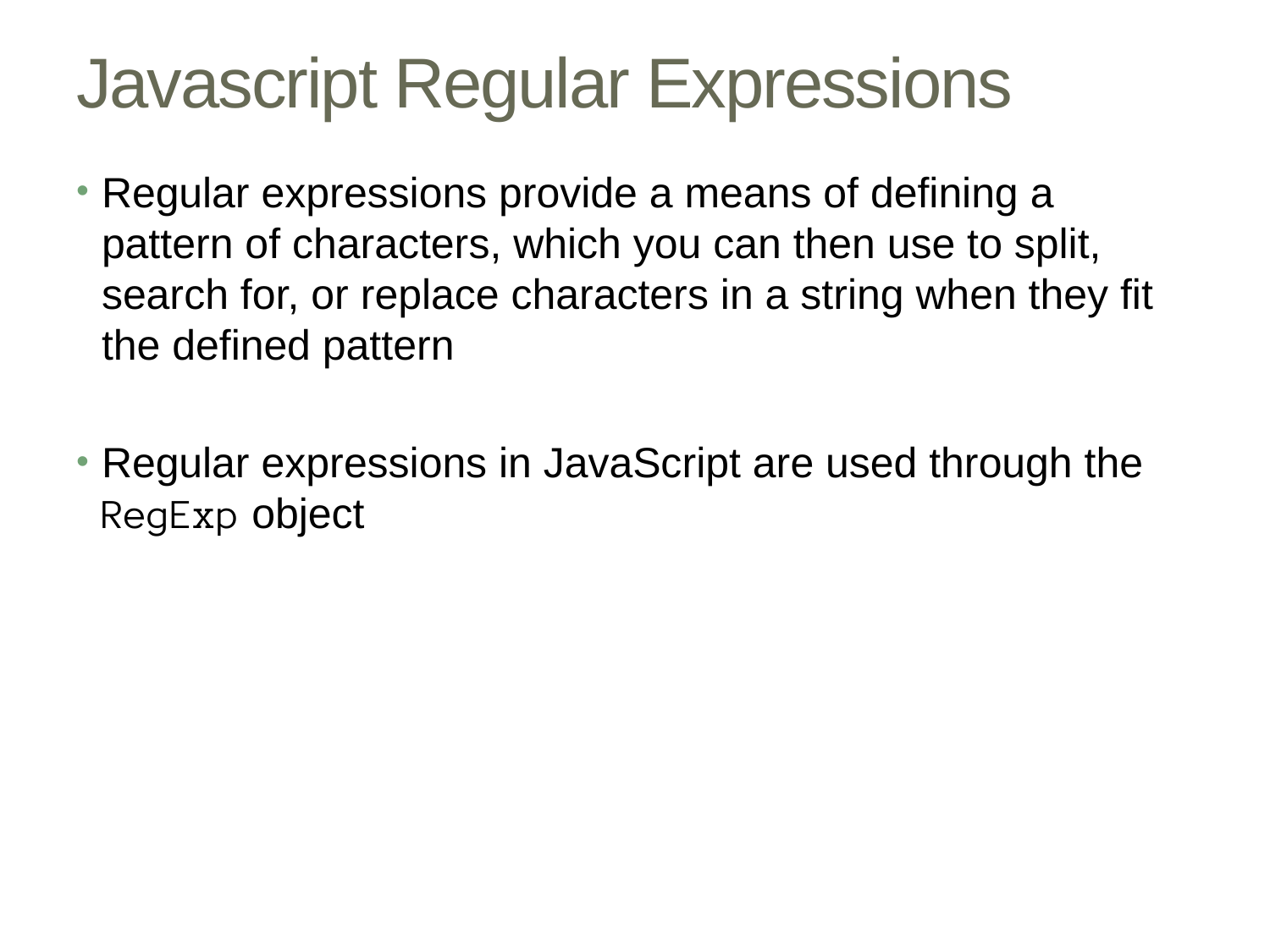

# Javascript Regular Expressions
Regular expressions provide a means of defining a pattern of characters, which you can then use to split, search for, or replace characters in a string when they fit the defined pattern

Regular expressions in JavaScript are used through the RegExp object